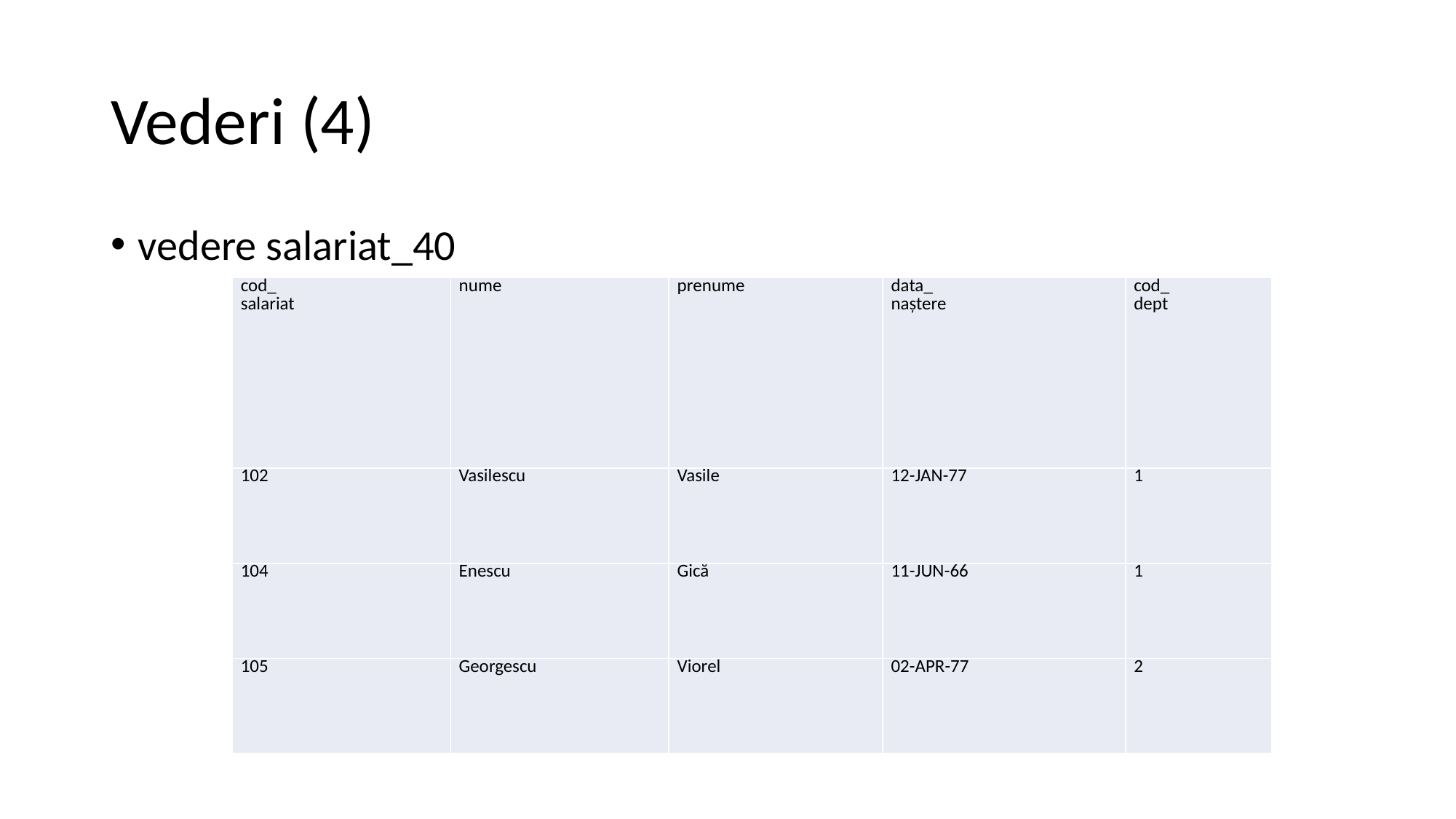

# Vederi (4)
vedere salariat_40

| cod\_ salariat | nume | prenume | data\_ naştere | cod\_ dept |
| --- | --- | --- | --- | --- |
| 102 | Vasilescu | Vasile | 12-JAN-77 | 1 |
| 104 | Enescu | Gică | 11-JUN-66 | 1 |
| 105 | Georgescu | Viorel | 02-APR-77 | 2 |